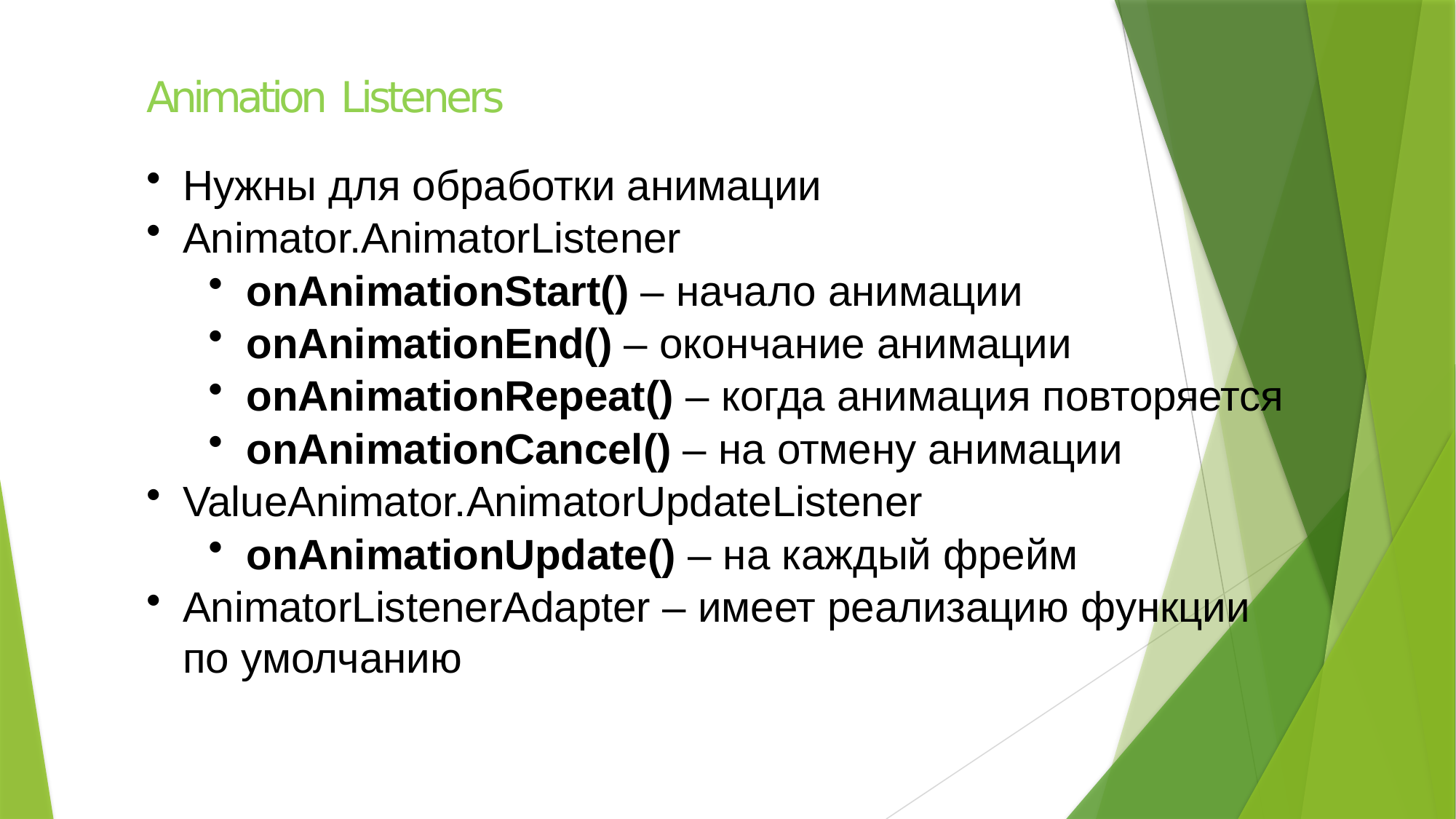

# Animation Listeners
Нужны для обработки анимации
Animator.AnimatorListener
onAnimationStart() – начало анимации
onAnimationEnd() – окончание анимации
onAnimationRepeat() – когда анимация повторяется
onAnimationCancel() – на отмену анимации
ValueAnimator.AnimatorUpdateListener
onAnimationUpdate() – на каждый фрейм
AnimatorListenerAdapter – имеет реализацию функции по умолчанию